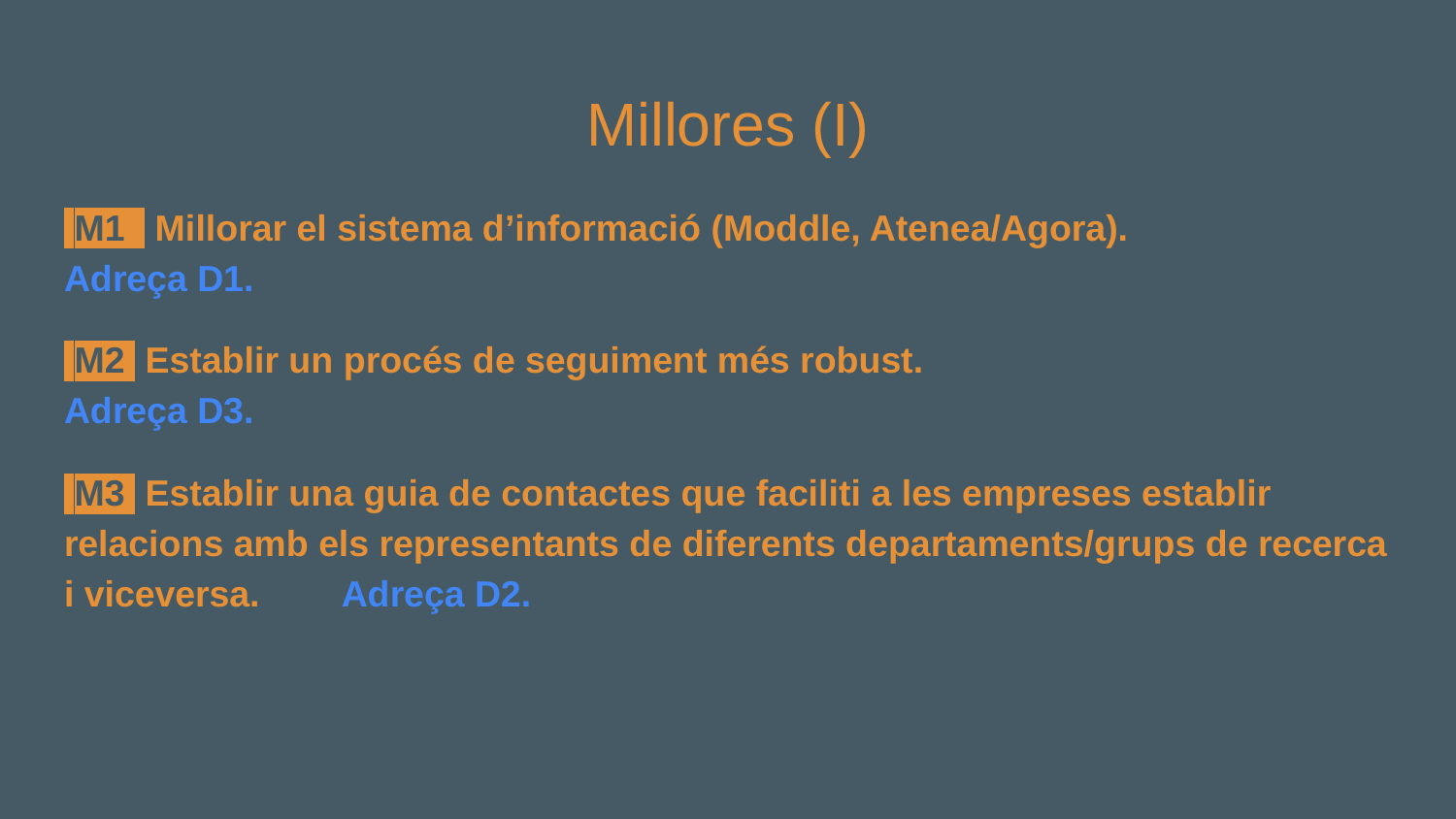

# Millores (I)
 M11 Millorar el sistema d’informació (Moddle, Atenea/Agora).
Adreça D1.
 M2  Establir un procés de seguiment més robust.
Adreça D3.
 M3  Establir una guia de contactes que faciliti a les empreses establir relacions amb els representants de diferents departaments/grups de recerca i viceversa.        Adreça D2.